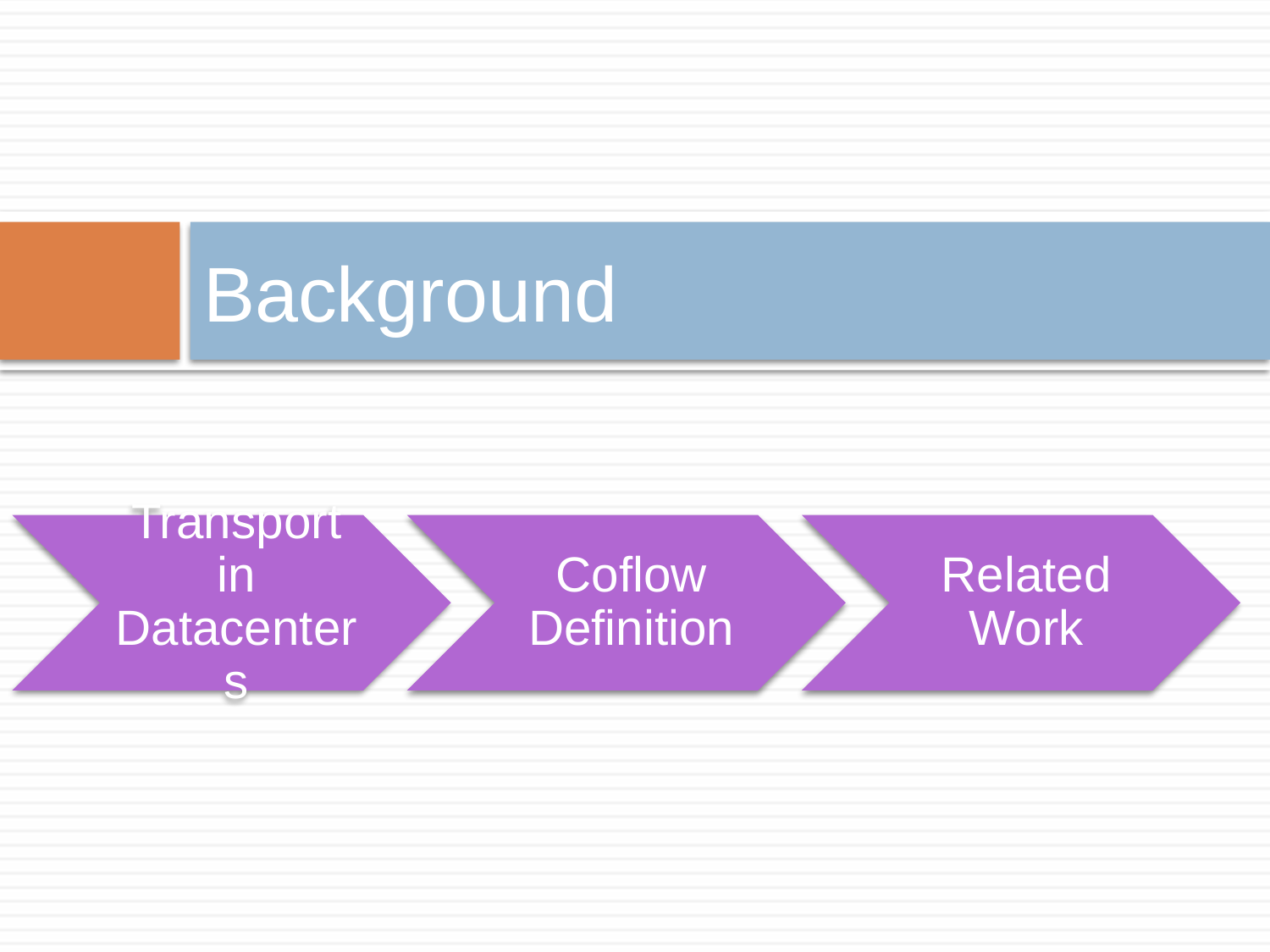

# Background
Transport in Datacenters
Coflow Definition
Related Work